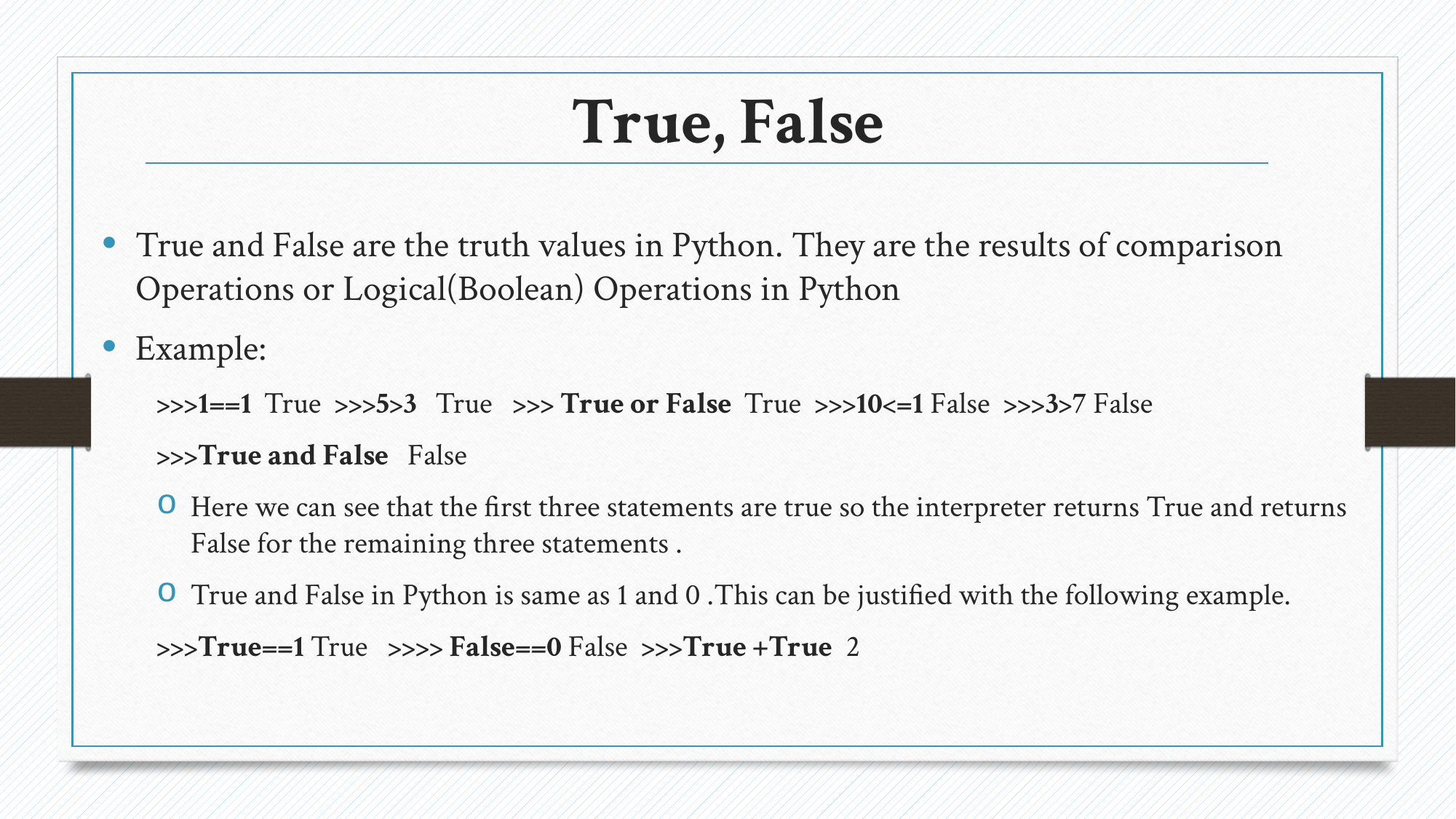

# True, False
True and False are the truth values in Python. They are the results of comparison Operations or Logical(Boolean) Operations in Python
Example:
>>>1==1  True  >>>5>3   True   >>> True or False  True  >>>10<=1 False  >>>3>7 False
>>>True and False   False
Here we can see that the first three statements are true so the interpreter returns True and returns False for the remaining three statements .
True and False in Python is same as 1 and 0 .This can be justified with the following example.
>>>True==1 True   >>>> False==0 False  >>>True +True  2